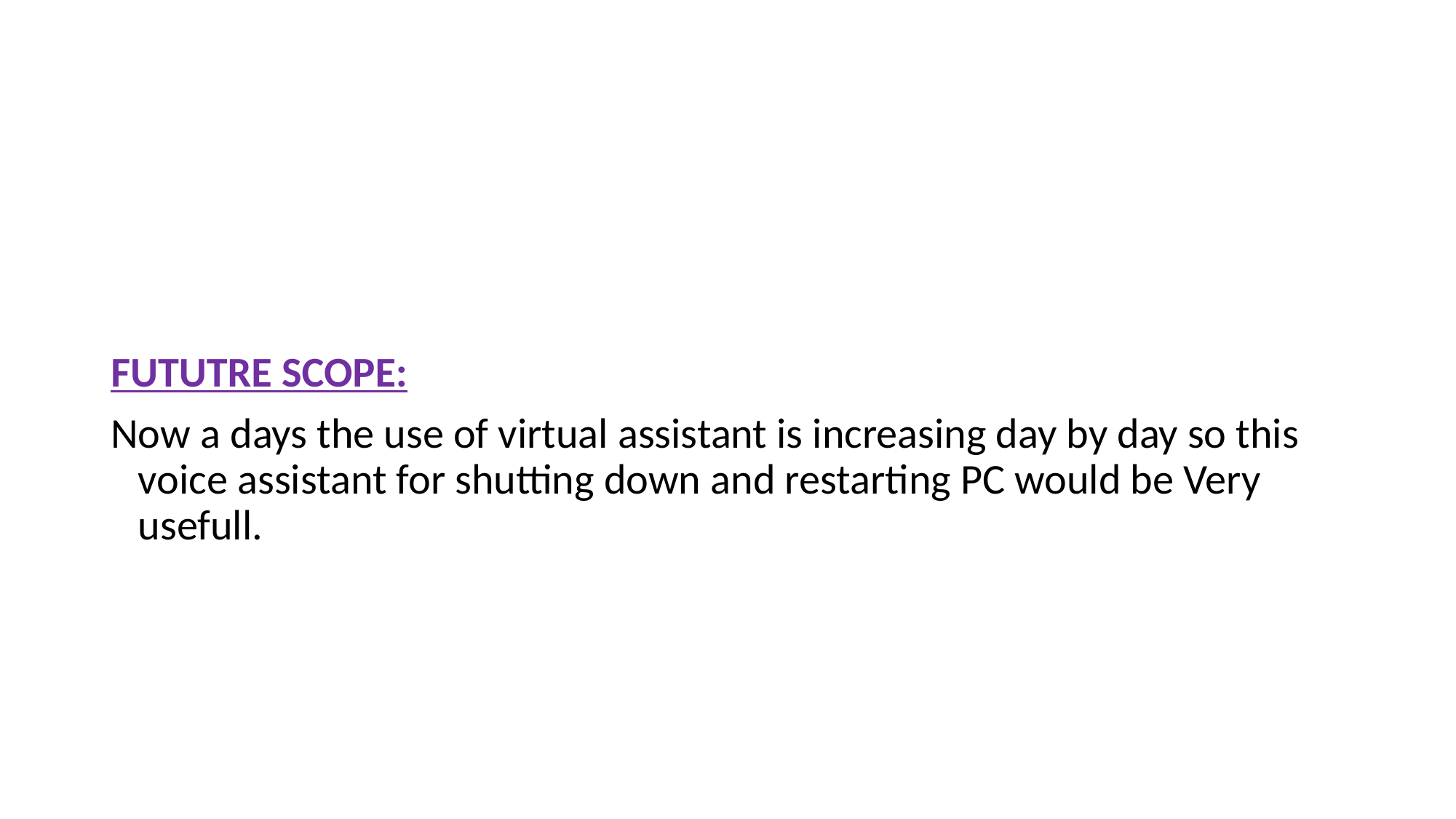

FUTUTRE SCOPE:
Now a days the use of virtual assistant is increasing day by day so this voice assistant for shutting down and restarting PC would be Very usefull.